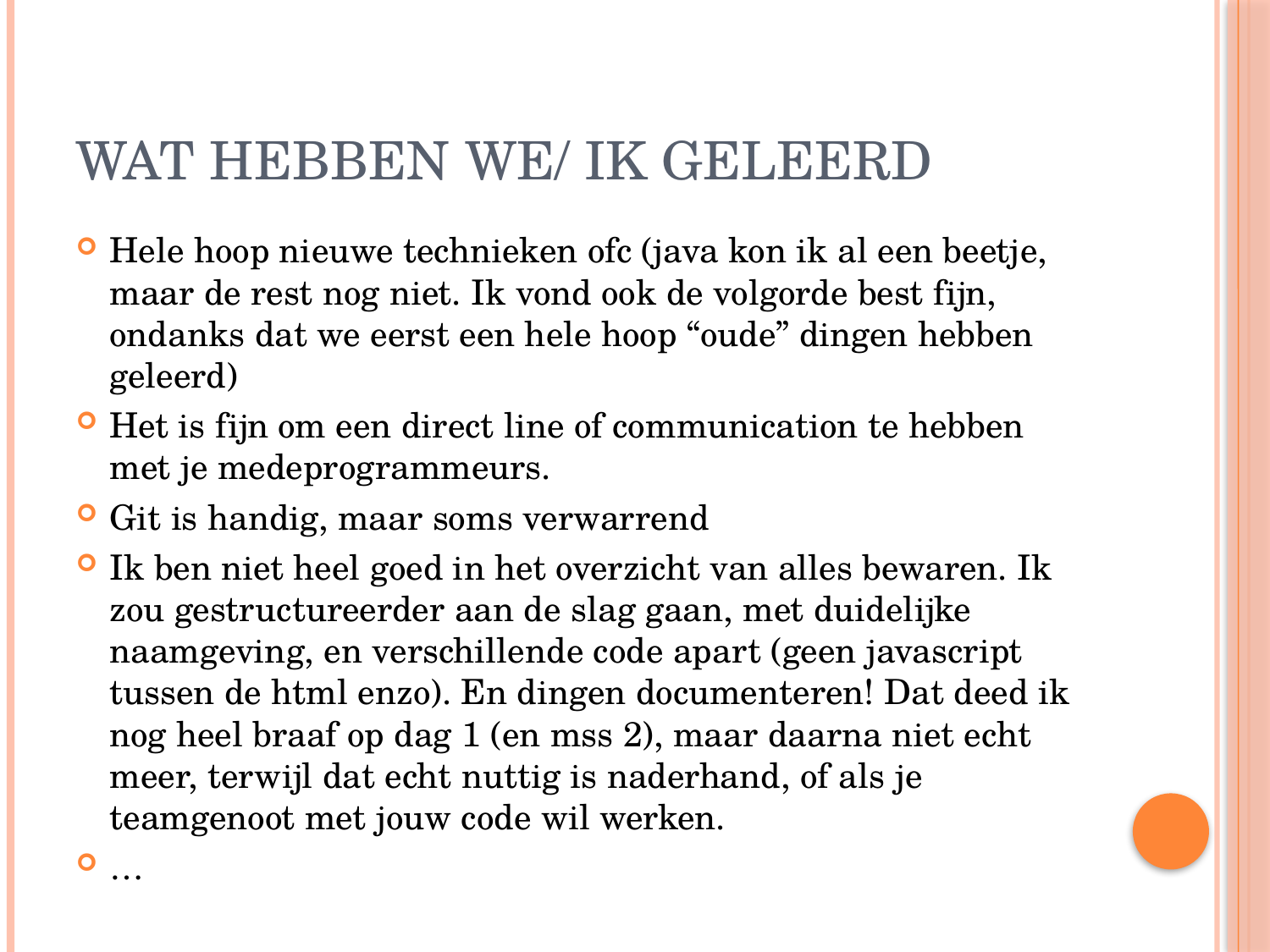

# Wat hebben we/ ik geleerd
Hele hoop nieuwe technieken ofc (java kon ik al een beetje, maar de rest nog niet. Ik vond ook de volgorde best fijn, ondanks dat we eerst een hele hoop “oude” dingen hebben geleerd)
Het is fijn om een direct line of communication te hebben met je medeprogrammeurs.
Git is handig, maar soms verwarrend
Ik ben niet heel goed in het overzicht van alles bewaren. Ik zou gestructureerder aan de slag gaan, met duidelijke naamgeving, en verschillende code apart (geen javascript tussen de html enzo). En dingen documenteren! Dat deed ik nog heel braaf op dag 1 (en mss 2), maar daarna niet echt meer, terwijl dat echt nuttig is naderhand, of als je teamgenoot met jouw code wil werken.
…